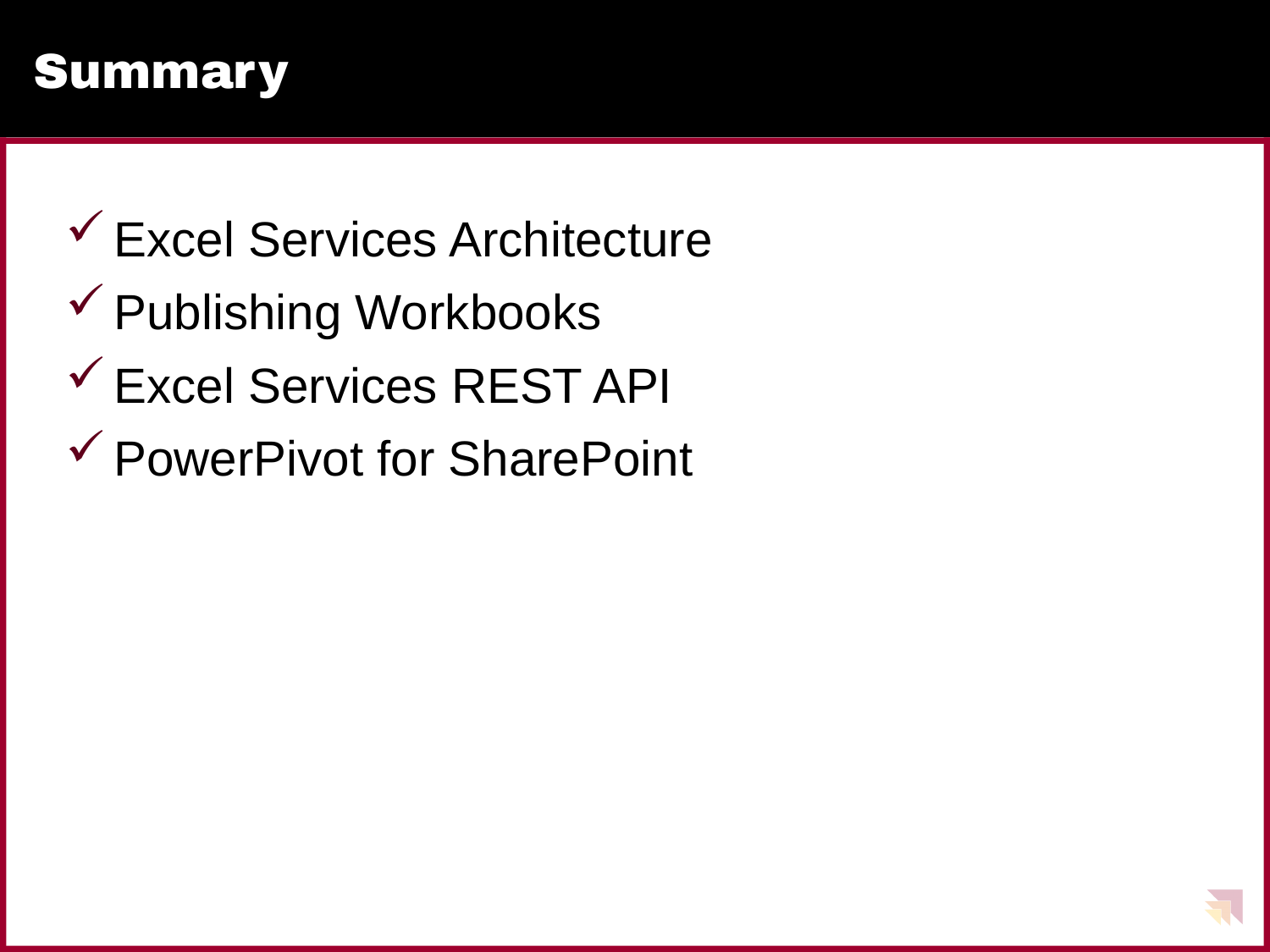

# Summary
Excel Services Architecture
Publishing Workbooks
Excel Services REST API
PowerPivot for SharePoint